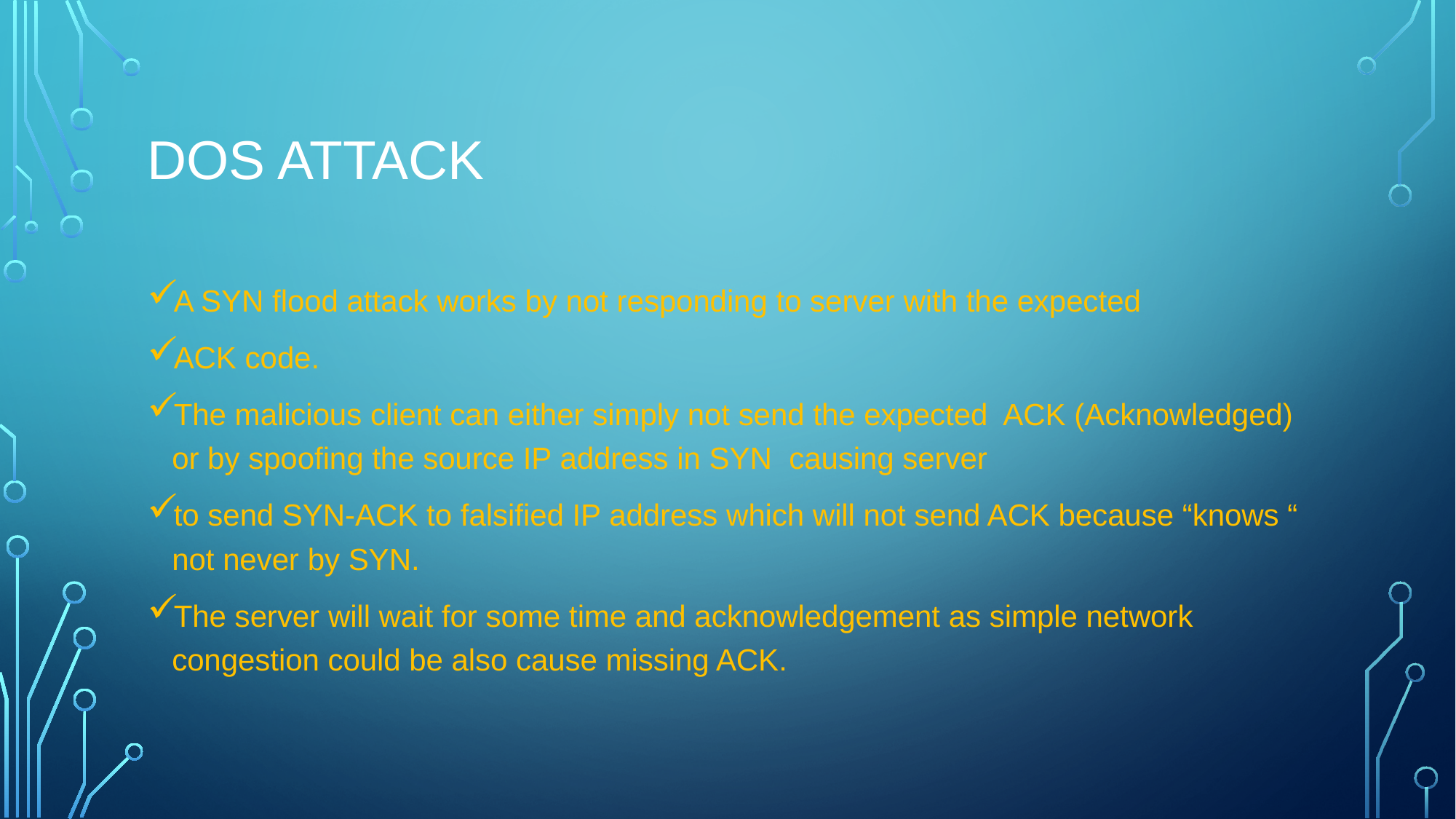

# Dos attack
A SYN flood attack works by not responding to server with the expected
ACK code.
The malicious client can either simply not send the expected  ACK (Acknowledged) or by spoofing the source IP address in SYN  causing server
to send SYN-ACK to falsified IP address which will not send ACK because “knows “ not never by SYN.
The server will wait for some time and acknowledgement as simple network congestion could be also cause missing ACK.